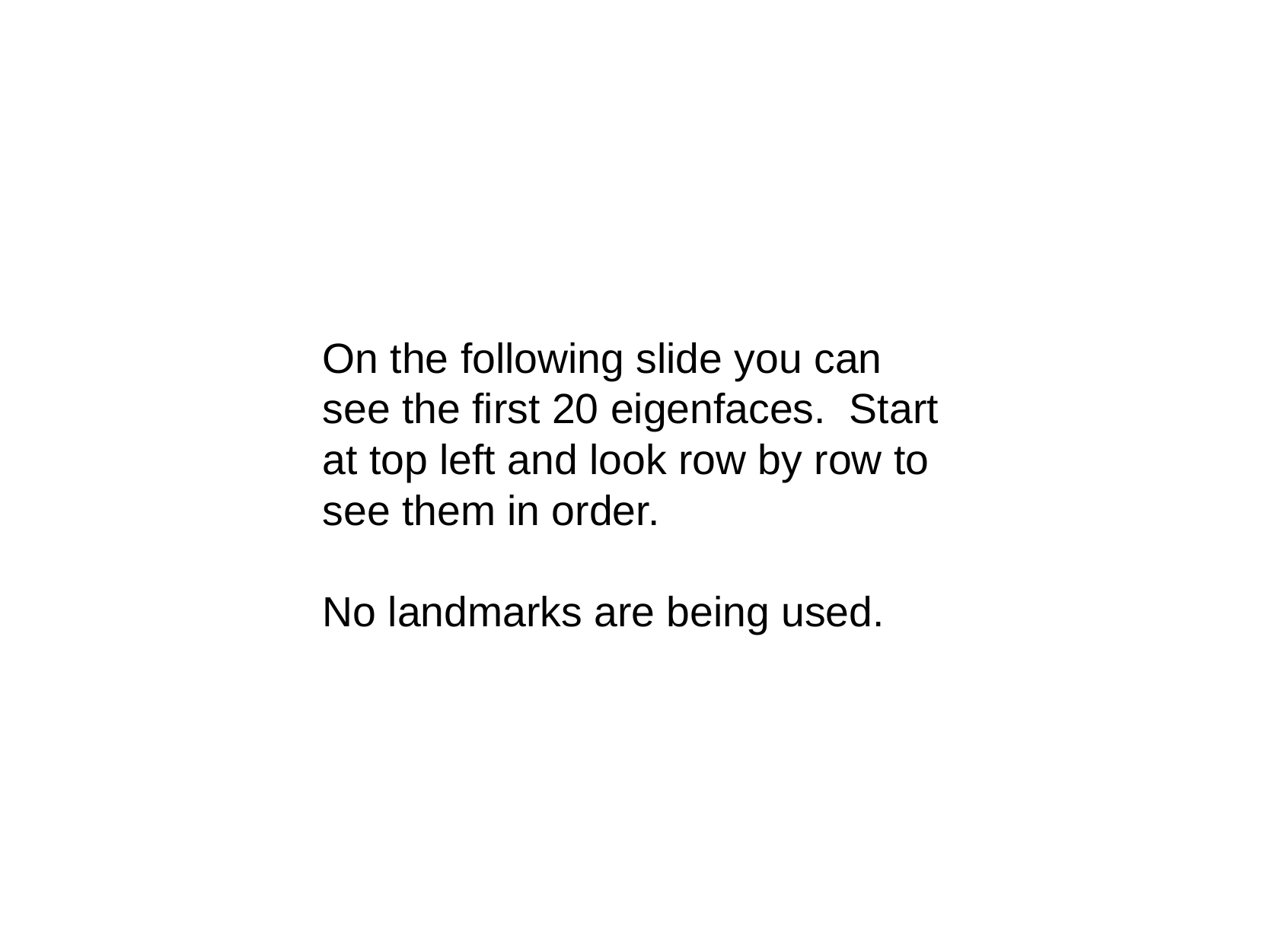

On the following slide you can see the first 20 eigenfaces.  Start at top left and look row by row to see them in order.

No landmarks are being used.